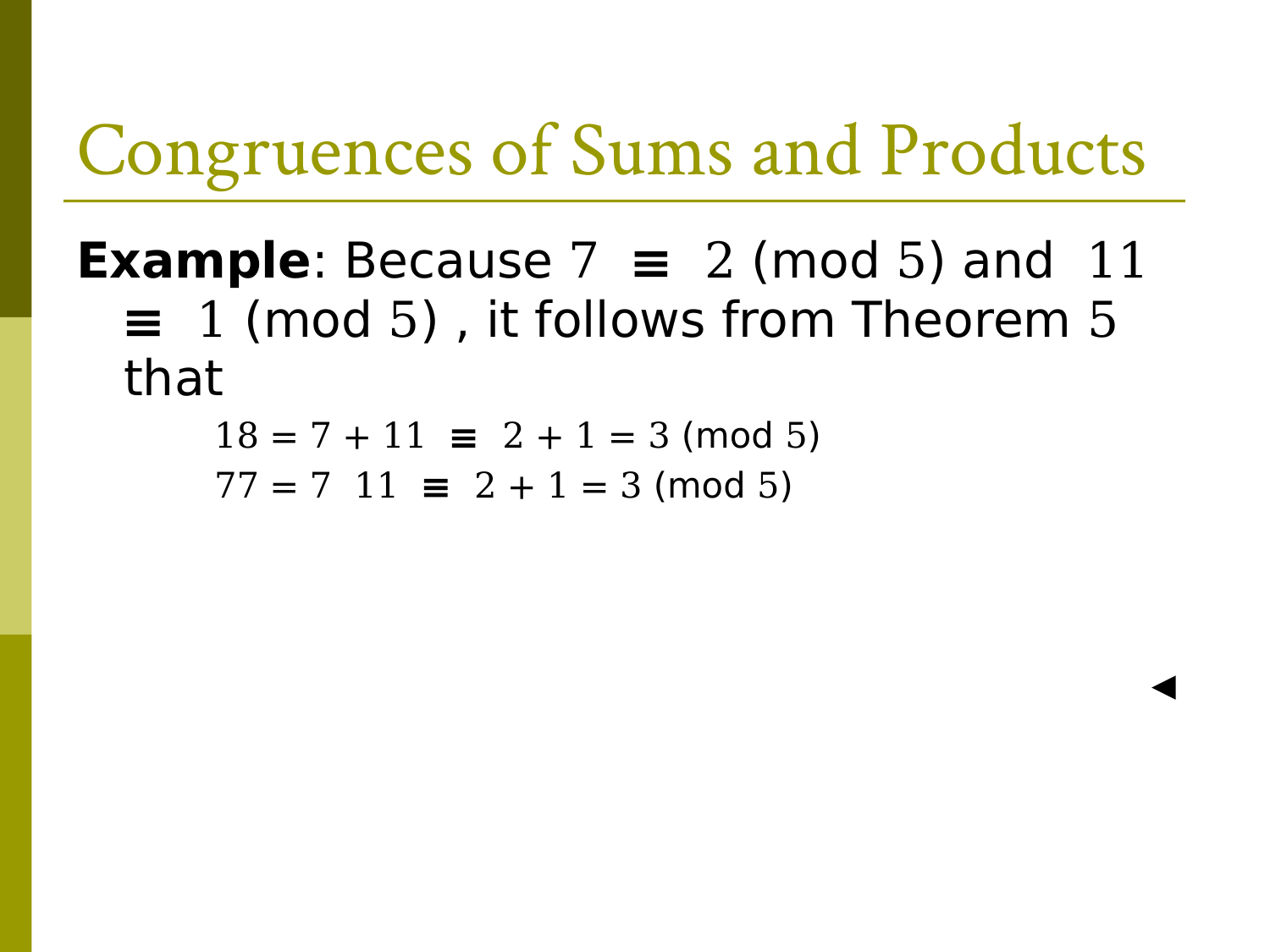

# Congruences of Sums and Products
Example: Because 7  ≡  2 (mod 5) and  11  ≡  1 (mod 5) , it follows from Theorem 5 that
 18 = 7 + 11  ≡  2 + 1 = 3 (mod 5)
 77 = 7  11  ≡  2 + 1 = 3 (mod 5)